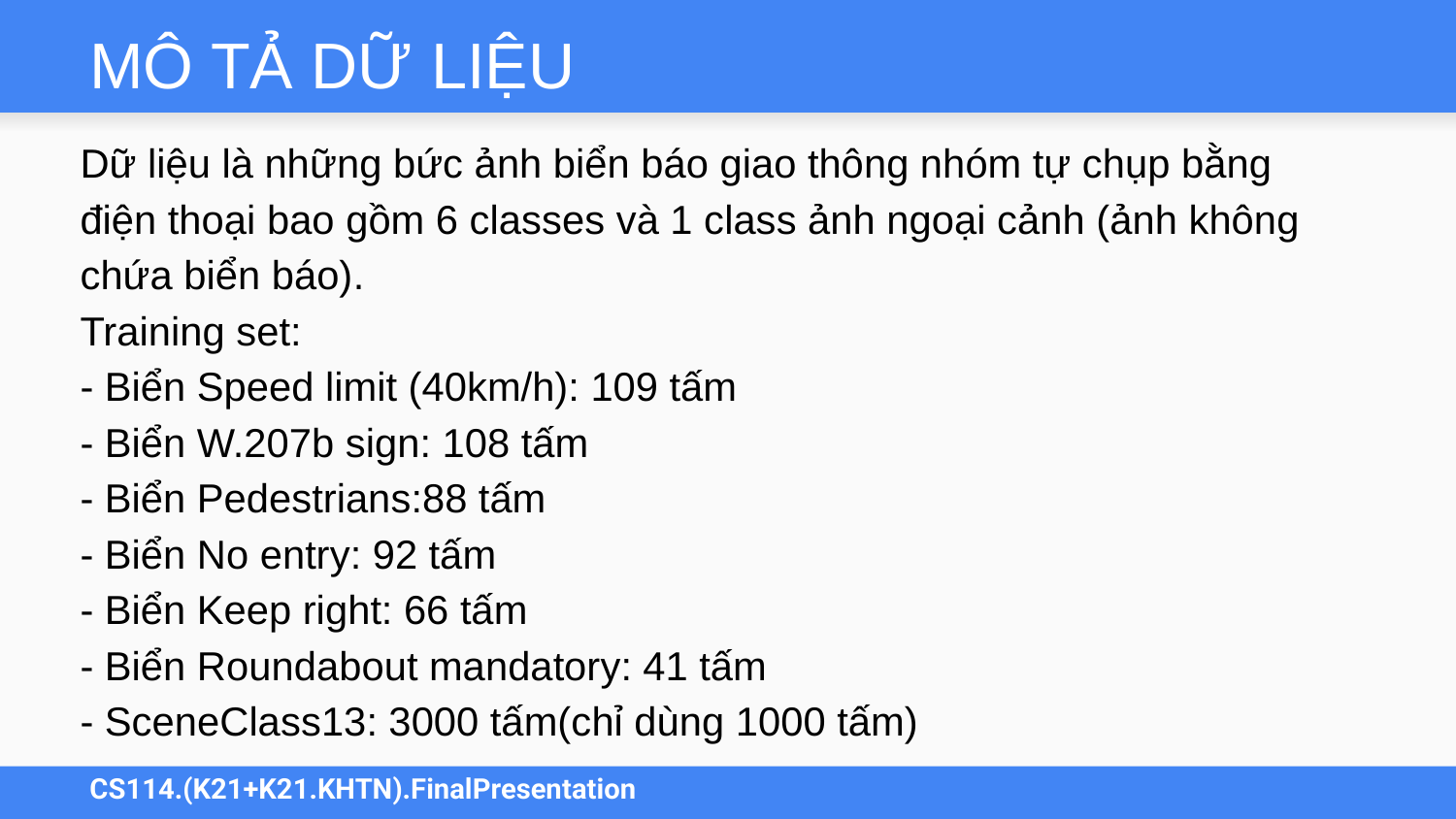

# MÔ TẢ DỮ LIỆU
Dữ liệu là những bức ảnh biển báo giao thông nhóm tự chụp bằng điện thoại bao gồm 6 classes và 1 class ảnh ngoại cảnh (ảnh không chứa biển báo).
Training set:
- Biển Speed limit (40km/h): 109 tấm
- Biển W.207b sign: 108 tấm
- Biển Pedestrians:88 tấm
- Biển No entry: 92 tấm
- Biển Keep right: 66 tấm
- Biển Roundabout mandatory: 41 tấm
- SceneClass13: 3000 tấm(chỉ dùng 1000 tấm)